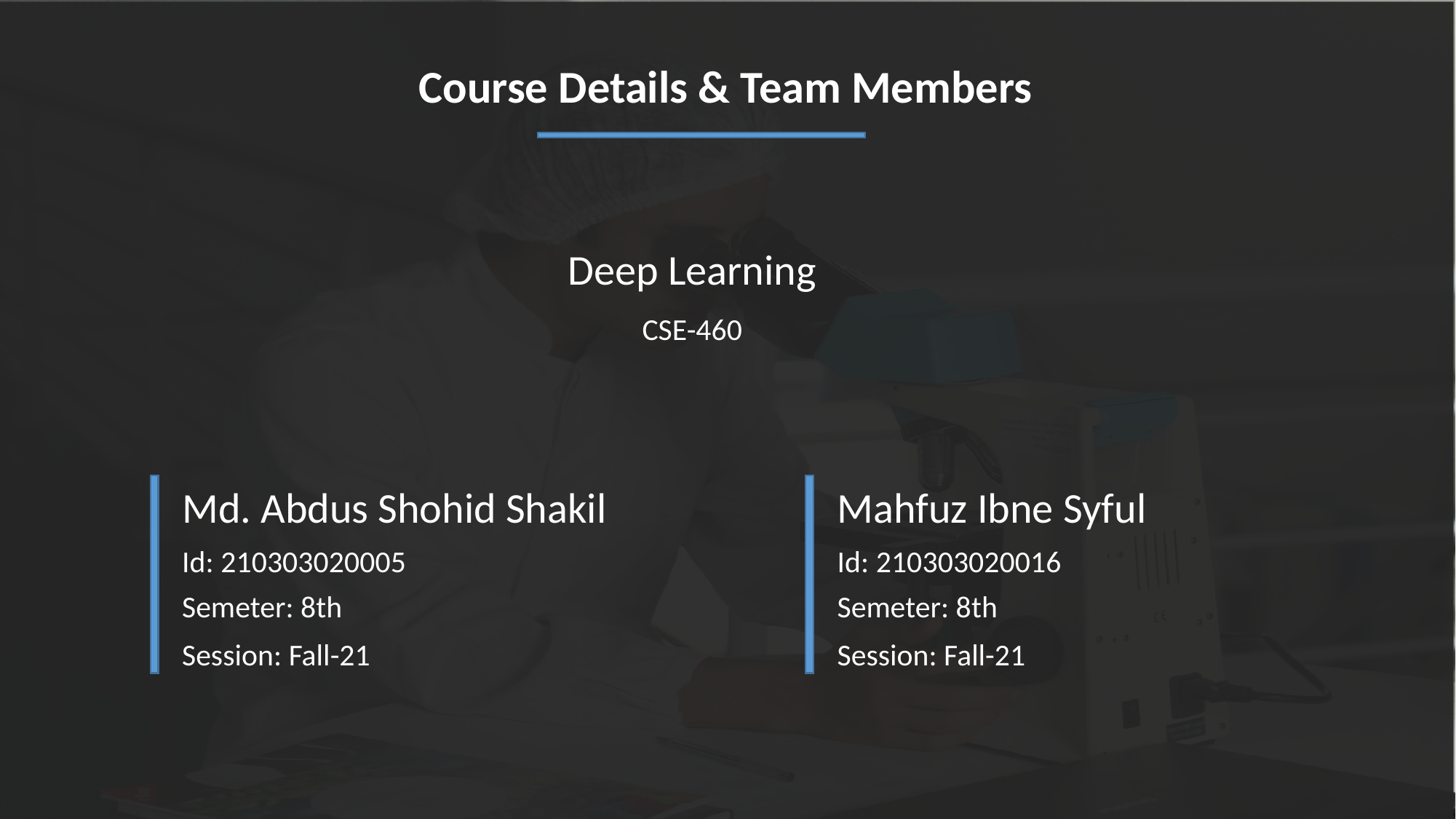

Course Details & Team Members

Deep Learning
CSE-460

Md. Abdus Shohid Shakil
Id: 210303020005
Semeter: 8th
Session: Fall-21

Mahfuz Ibne Syful
Id: 210303020016
Semeter: 8th
Session: Fall-21